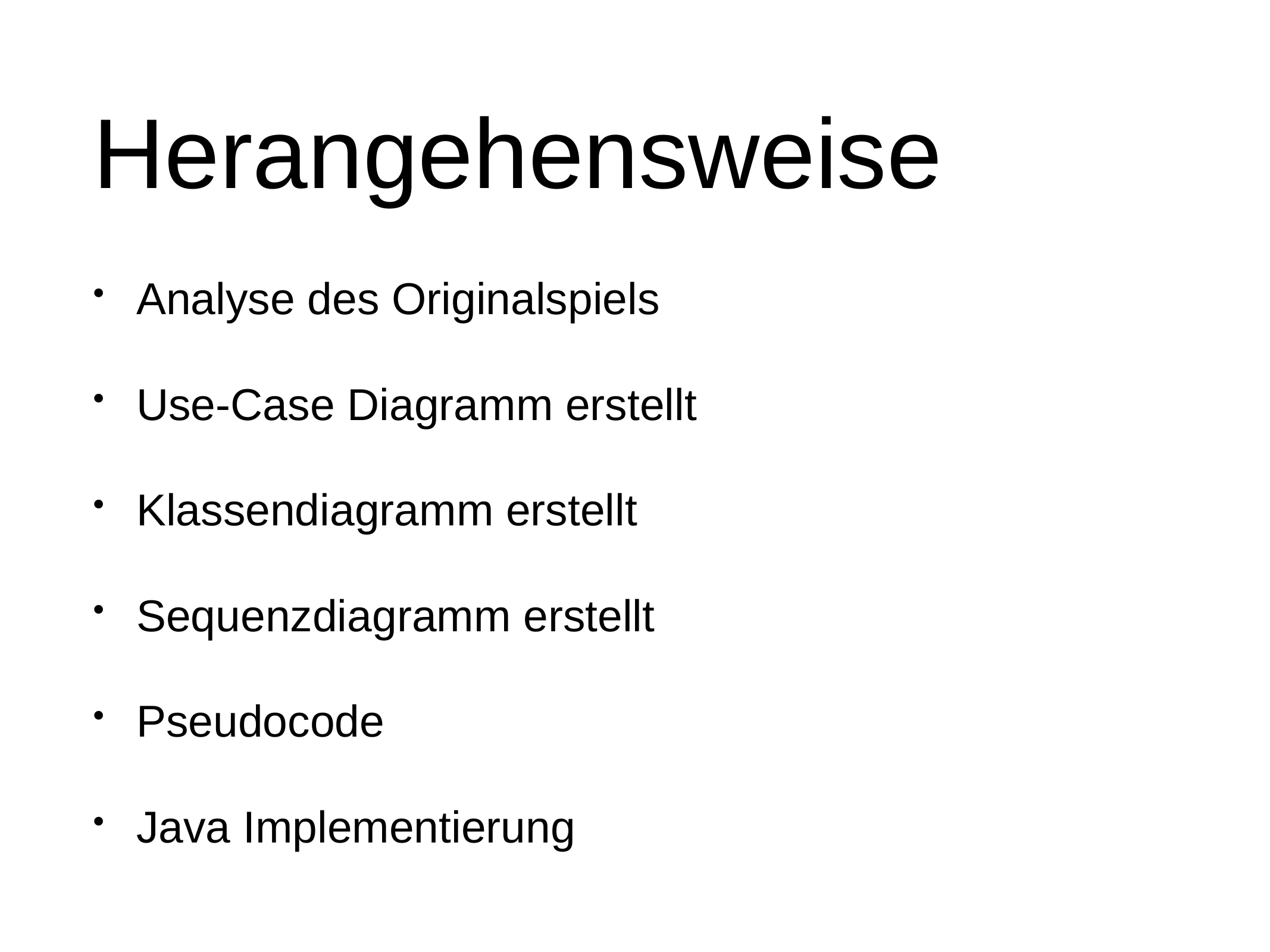

# Herangehensweise
Analyse des Originalspiels
Use-Case Diagramm erstellt
Klassendiagramm erstellt
Sequenzdiagramm erstellt
Pseudocode
Java Implementierung
15